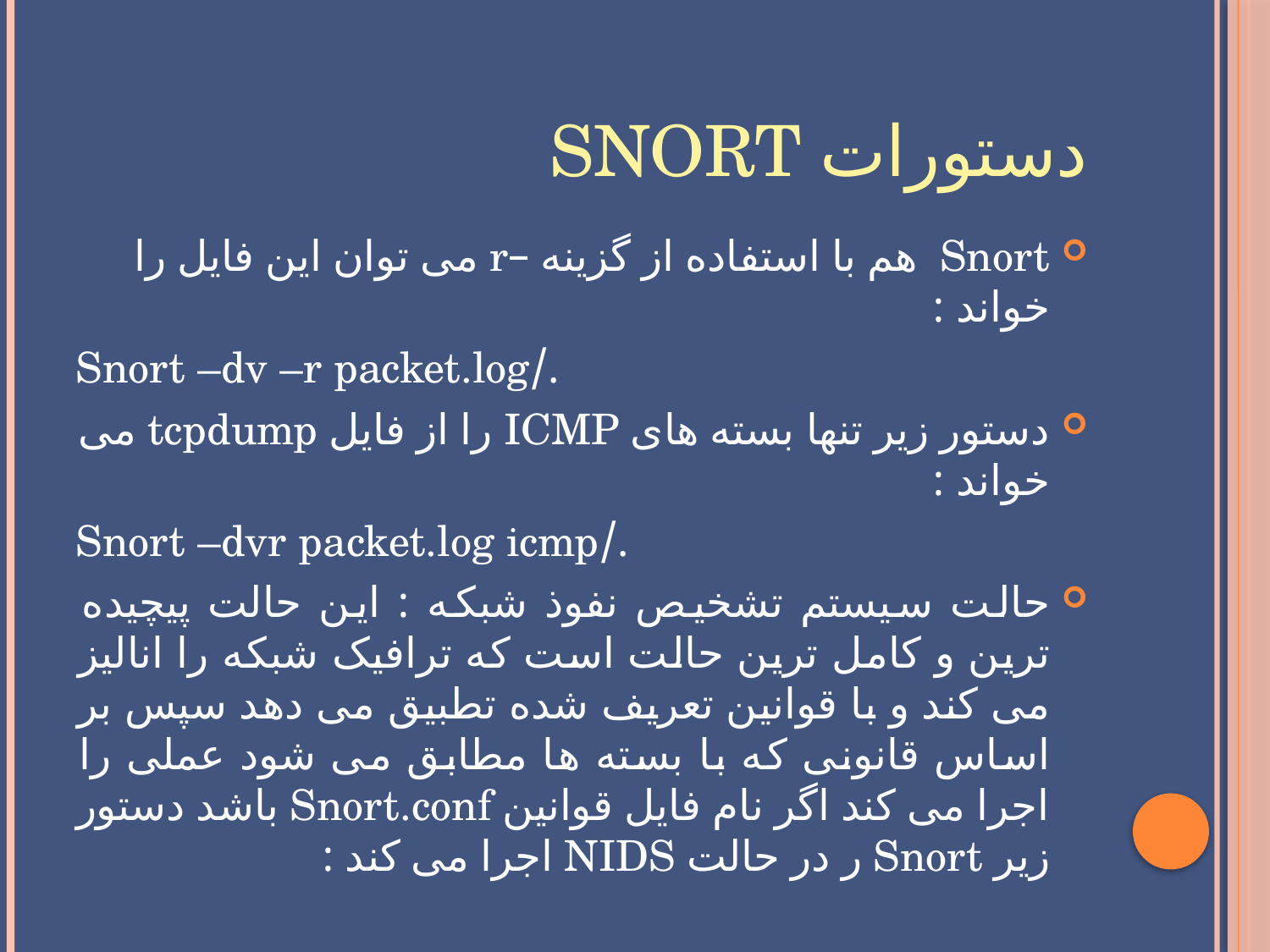

# دستورات Snort
Snort  هم با استفاده از گزینه –r می توان این فایل را خواند :
./Snort –dv –r packet.log
دستور زیر تنها بسته های ICMP را از فایل tcpdump می خواند :
./Snort –dvr packet.log icmp
حالت سیستم تشخیص نفوذ شبکه : این حالت پیچیده ترین و کامل ترین حالت است که ترافیک شبکه را انالیز می کند و با قوانین تعریف شده تطبیق می دهد سپس بر اساس قانونی که با بسته ها مطابق می شود عملی را اجرا می کند اگر نام فایل قوانین Snort.conf باشد دستور زیر Snort ر در حالت NIDS اجرا می کند :